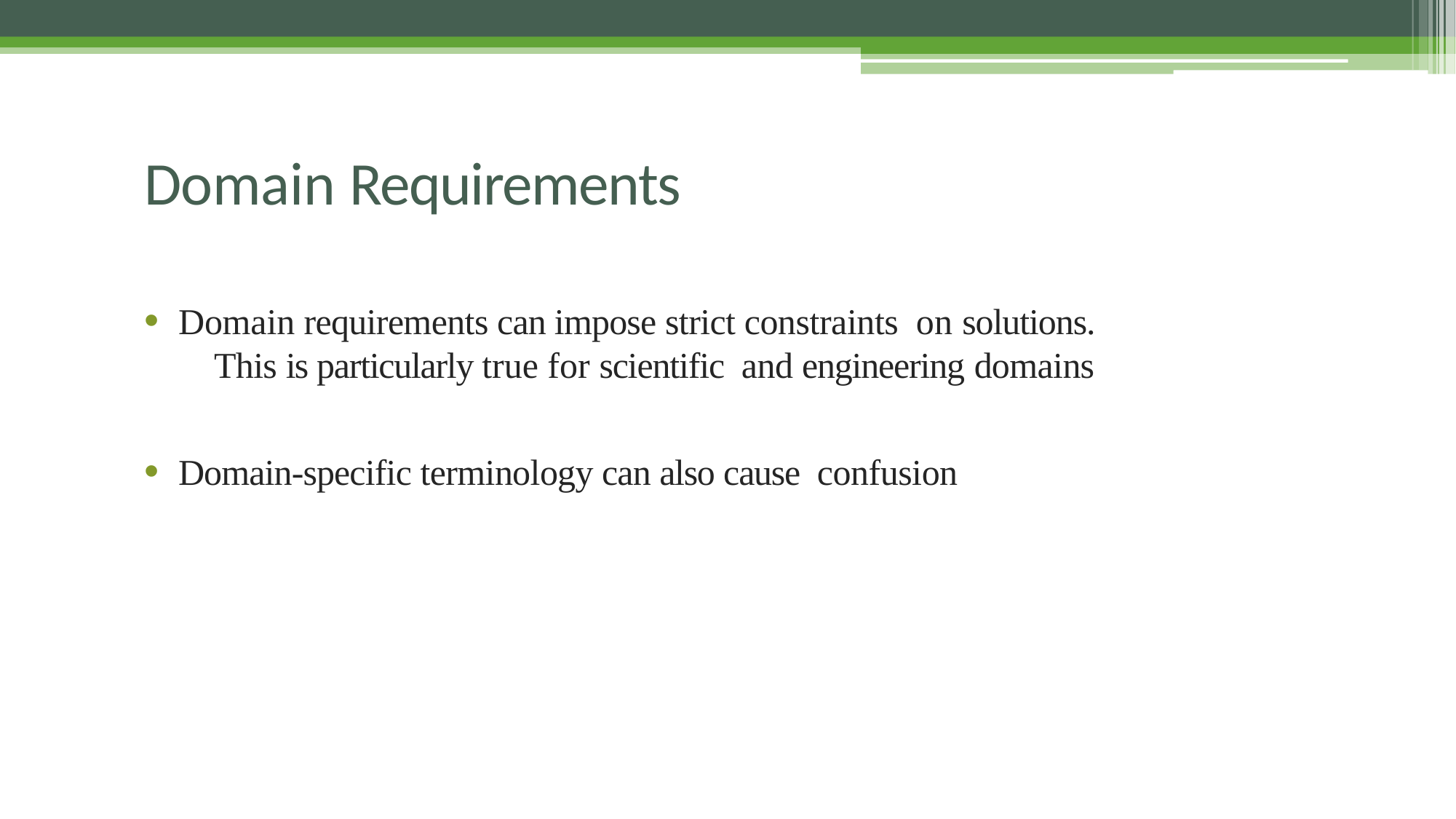

# Domain Requirements
Domain requirements can impose strict constraints  on solutions.	This is particularly true for scientific  and engineering domains

Domain-specific terminology can also cause  confusion
41